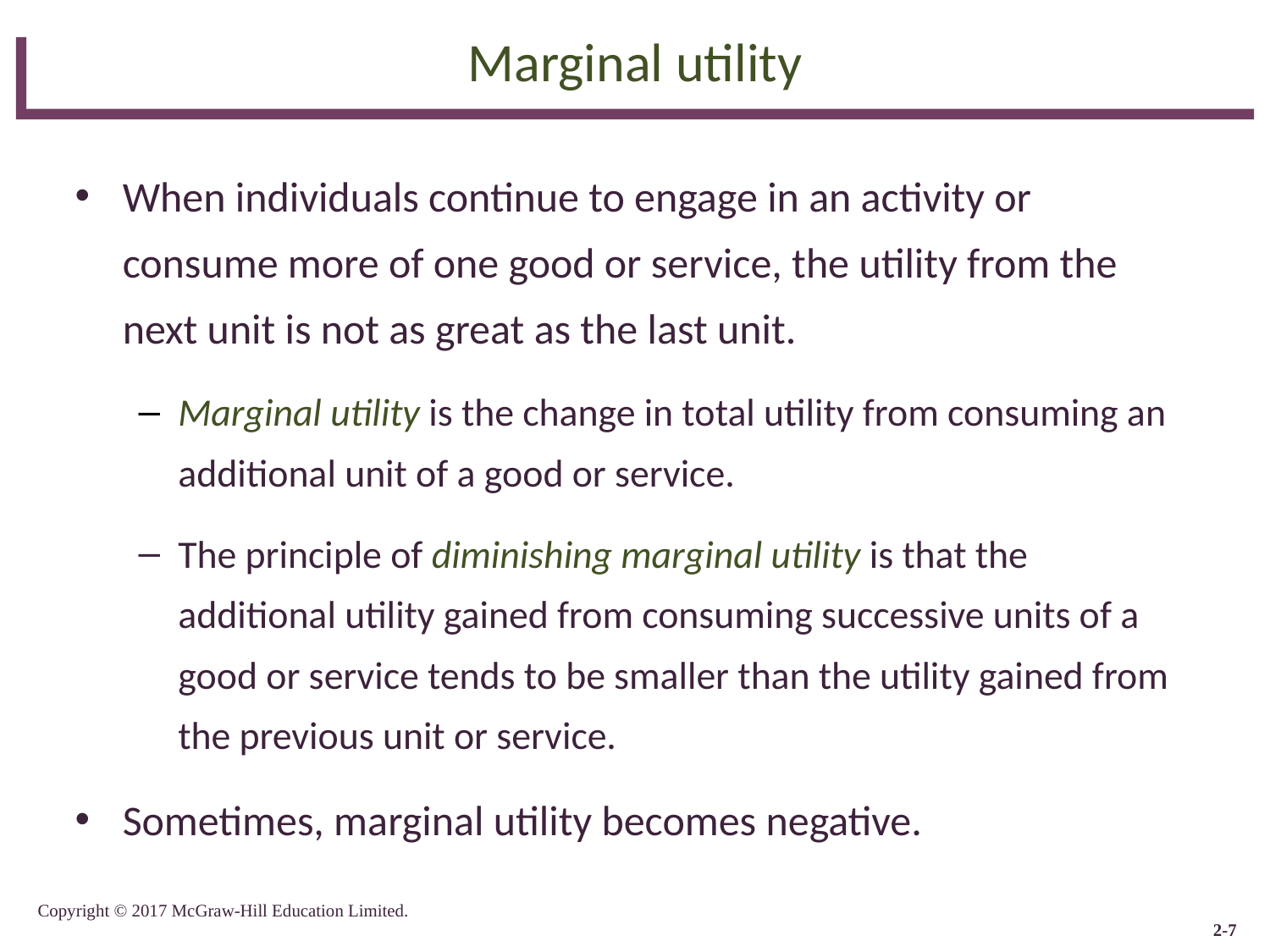

# Marginal utility
When individuals continue to engage in an activity or consume more of one good or service, the utility from the next unit is not as great as the last unit.
Marginal utility is the change in total utility from consuming an additional unit of a good or service.
The principle of diminishing marginal utility is that the additional utility gained from consuming successive units of a good or service tends to be smaller than the utility gained from the previous unit or service.
Sometimes, marginal utility becomes negative.